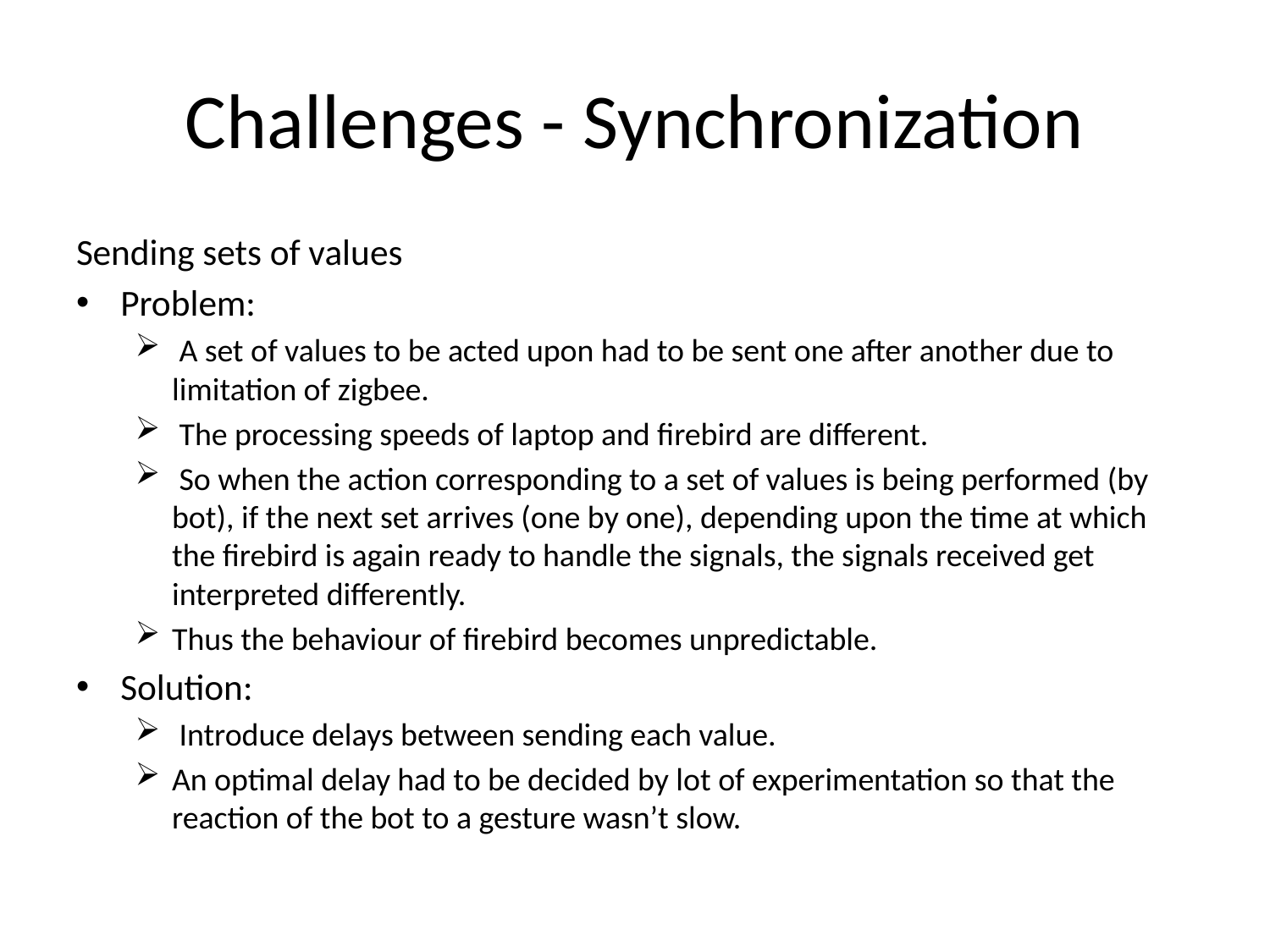

# Challenges - Synchronization
Sending sets of values
Problem:
 A set of values to be acted upon had to be sent one after another due to limitation of zigbee.
 The processing speeds of laptop and firebird are different.
 So when the action corresponding to a set of values is being performed (by bot), if the next set arrives (one by one), depending upon the time at which the firebird is again ready to handle the signals, the signals received get interpreted differently.
Thus the behaviour of firebird becomes unpredictable.
Solution:
 Introduce delays between sending each value.
An optimal delay had to be decided by lot of experimentation so that the reaction of the bot to a gesture wasn’t slow.